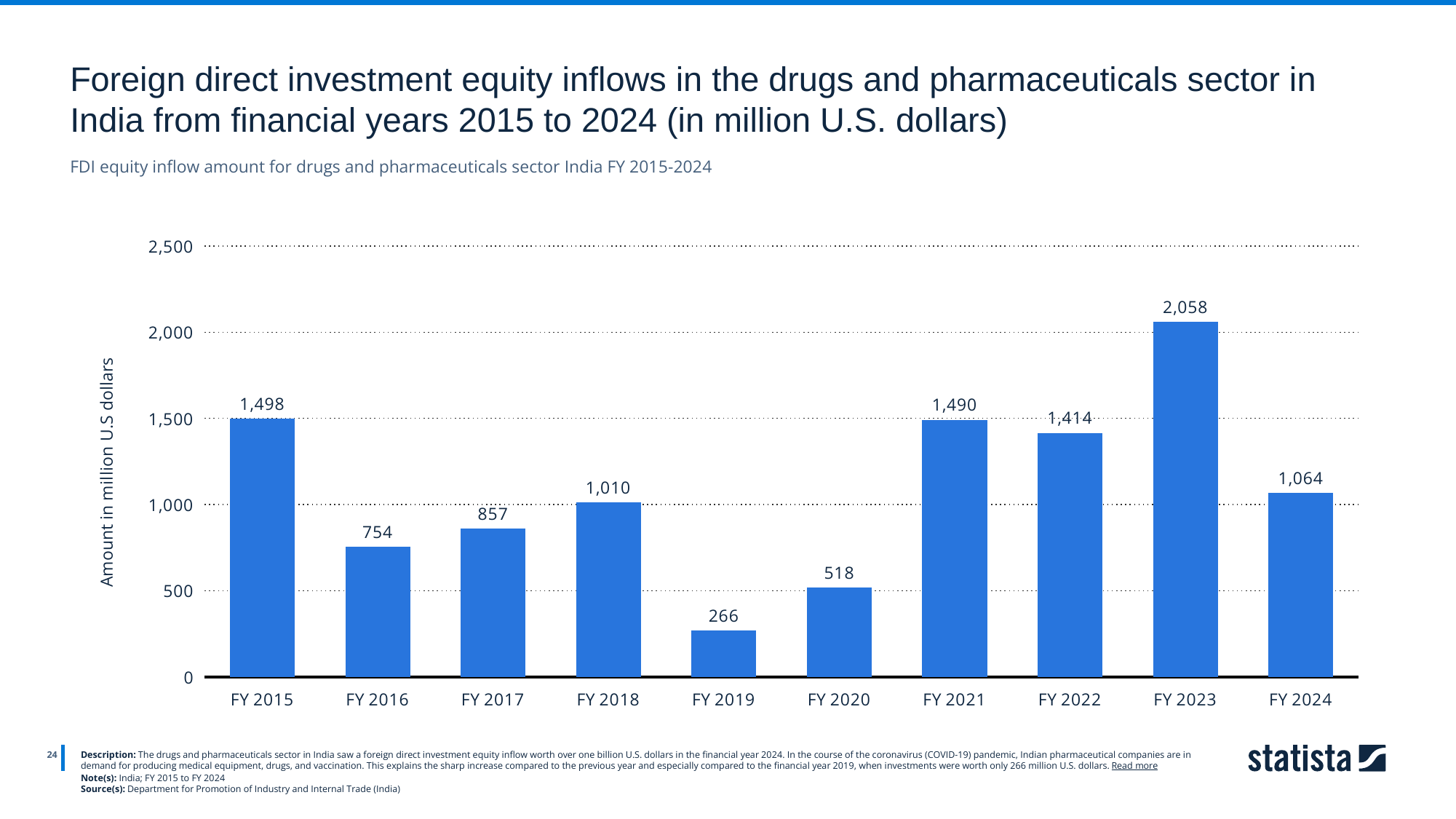

Foreign direct investment equity inflows in the drugs and pharmaceuticals sector in India from financial years 2015 to 2024 (in million U.S. dollars)
FDI equity inflow amount for drugs and pharmaceuticals sector India FY 2015-2024

### Chart

| Category | Column1 |
|---|---|
| FY 2015 | 1498.0 |
| FY 2016 | 754.0 |
| FY 2017 | 857.0 |
| FY 2018 | 1010.0 |
| FY 2019 | 266.0 |
| FY 2020 | 518.0 |
| FY 2021 | 1490.0 |
| FY 2022 | 1414.0 |
| FY 2023 | 2058.0 |
| FY 2024 | 1064.0 |
24
Description: The drugs and pharmaceuticals sector in India saw a foreign direct investment equity inflow worth over one billion U.S. dollars in the financial year 2024. In the course of the coronavirus (COVID-19) pandemic, Indian pharmaceutical companies are in demand for producing medical equipment, drugs, and vaccination. This explains the sharp increase compared to the previous year and especially compared to the financial year 2019, when investments were worth only 266 million U.S. dollars. Read more
Note(s): India; FY 2015 to FY 2024
Source(s): Department for Promotion of Industry and Internal Trade (India)